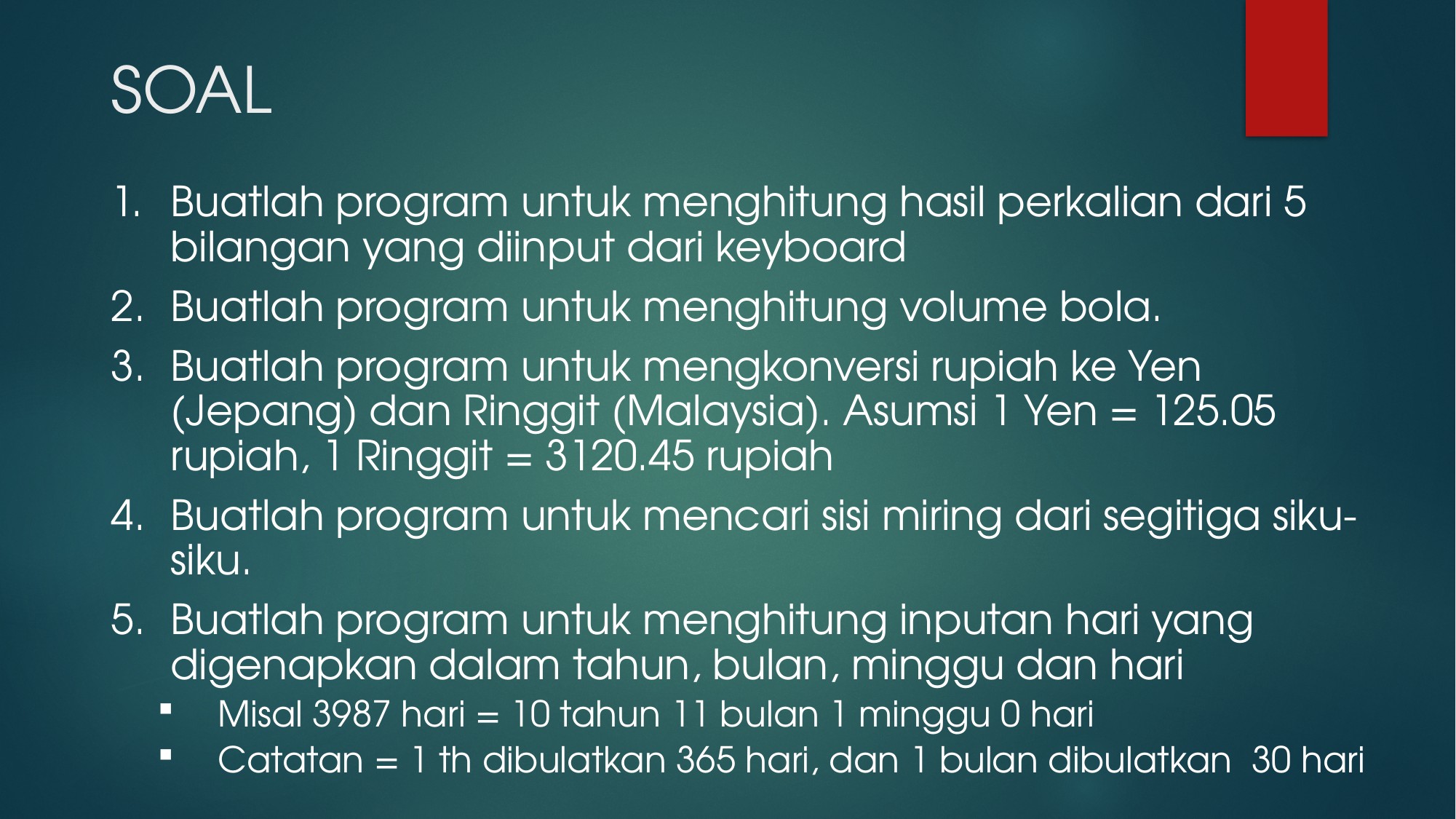

# SOAL
Buatlah program untuk menghitung hasil perkalian dari 5 bilangan yang diinput dari keyboard
Buatlah program untuk menghitung volume bola.
Buatlah program untuk mengkonversi rupiah ke Yen (Jepang) dan Ringgit (Malaysia). Asumsi 1 Yen = 125.05 rupiah, 1 Ringgit = 3120.45 rupiah
Buatlah program untuk mencari sisi miring dari segitiga siku-siku.
Buatlah program untuk menghitung inputan hari yang digenapkan dalam tahun, bulan, minggu dan hari
Misal 3987 hari = 10 tahun 11 bulan 1 minggu 0 hari
Catatan = 1 th dibulatkan 365 hari, dan 1 bulan dibulatkan  30 hari